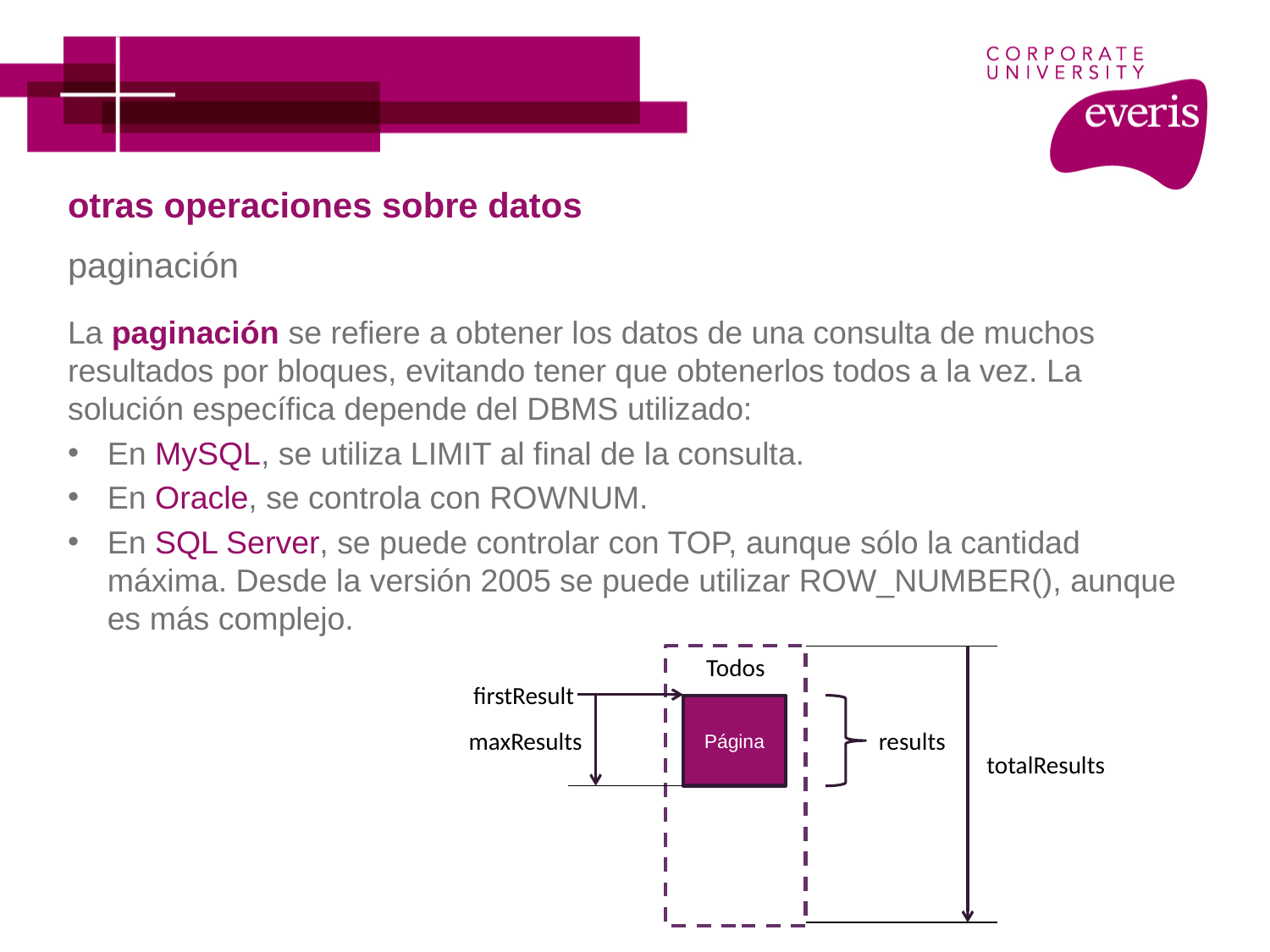

# otras operaciones sobre datos
paginación
La paginación se refiere a obtener los datos de una consulta de muchos resultados por bloques, evitando tener que obtenerlos todos a la vez. La solución específica depende del DBMS utilizado:
En MySQL, se utiliza LIMIT al final de la consulta.
En Oracle, se controla con ROWNUM.
En SQL Server, se puede controlar con TOP, aunque sólo la cantidad máxima. Desde la versión 2005 se puede utilizar ROW_NUMBER(), aunque es más complejo.
Todos
firstResult

Página
results
maxResults
totalResults